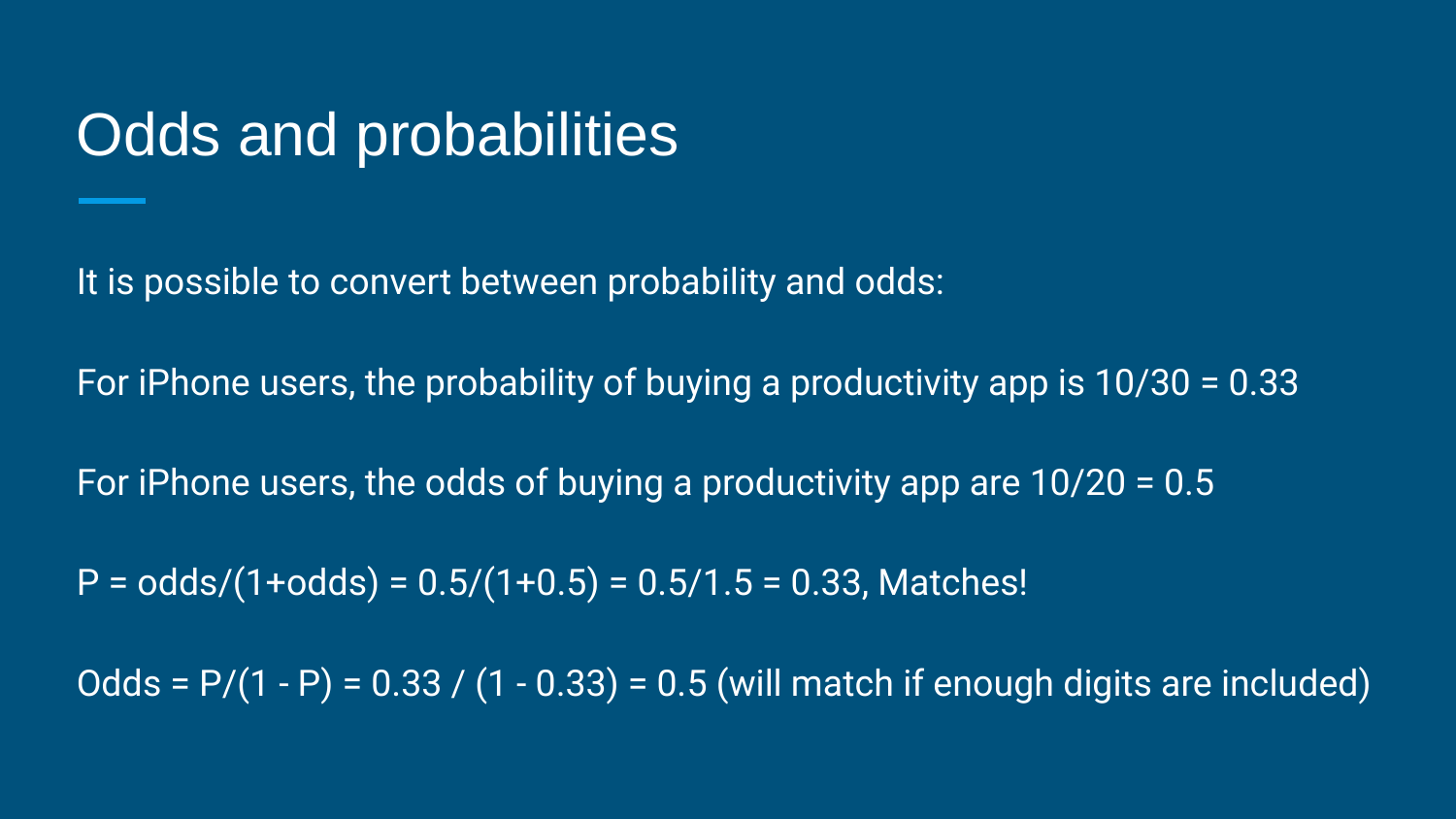

# Odds and probabilities
It is possible to convert between probability and odds:

For iPhone users, the probability of buying a productivity app is 10/30 = 0.33

For iPhone users, the odds of buying a productivity app are 10/20 = 0.5

P = odds/(1+odds) = 0.5/(1+0.5) = 0.5/1.5 = 0.33, Matches!

Odds = P/(1 - P) = 0.33 / (1 - 0.33) = 0.5 (will match if enough digits are included)